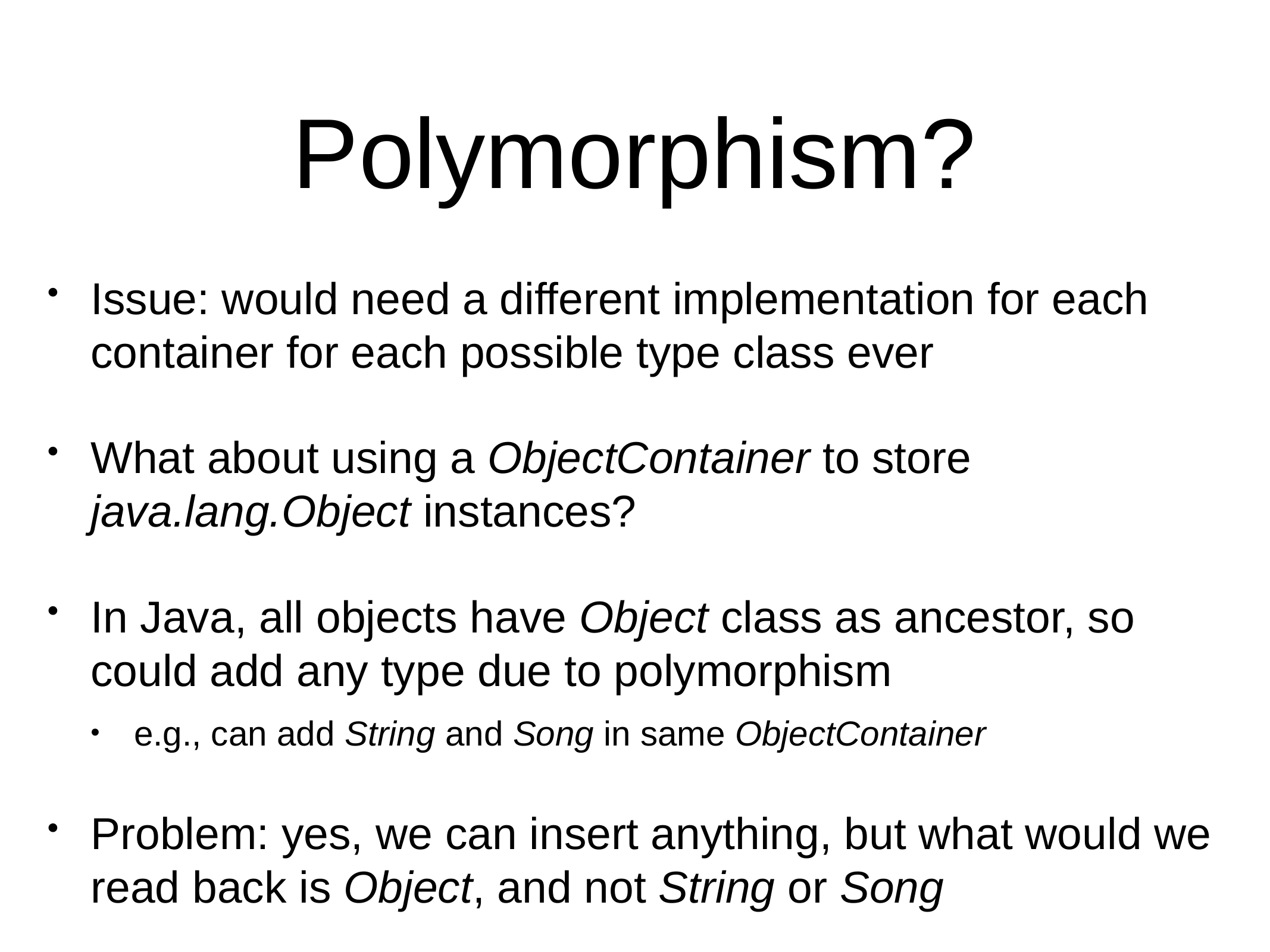

# Polymorphism?
Issue: would need a different implementation for each container for each possible type class ever
What about using a ObjectContainer to store java.lang.Object instances?
In Java, all objects have Object class as ancestor, so could add any type due to polymorphism
e.g., can add String and Song in same ObjectContainer
Problem: yes, we can insert anything, but what would we read back is Object, and not String or Song